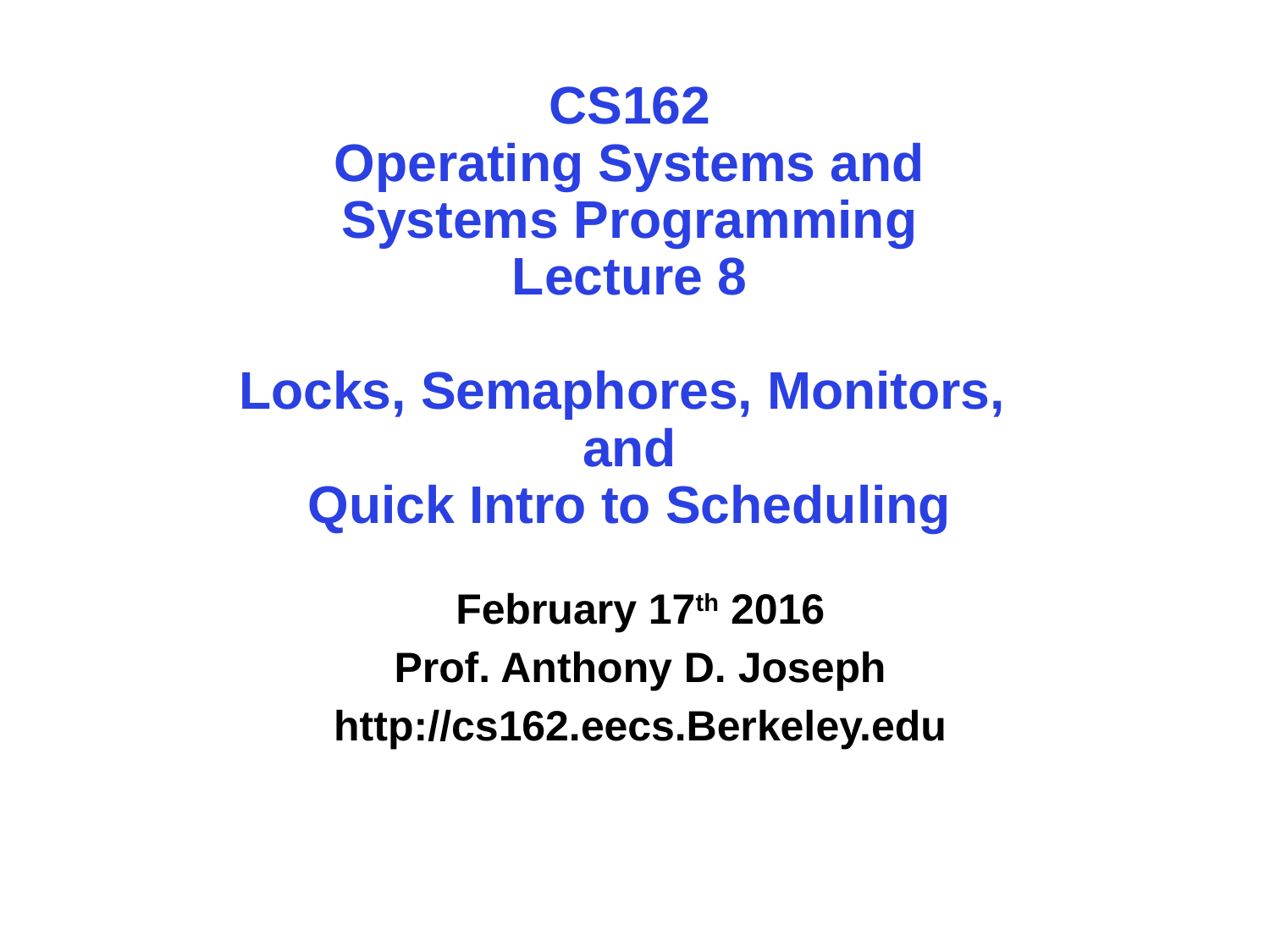

# CS162 Operating Systems and Systems Programming Lecture 8 Locks, Semaphores, Monitors, and Quick Intro to Scheduling
February 17th 2016
Prof. Anthony D. Joseph
http://cs162.eecs.Berkeley.edu